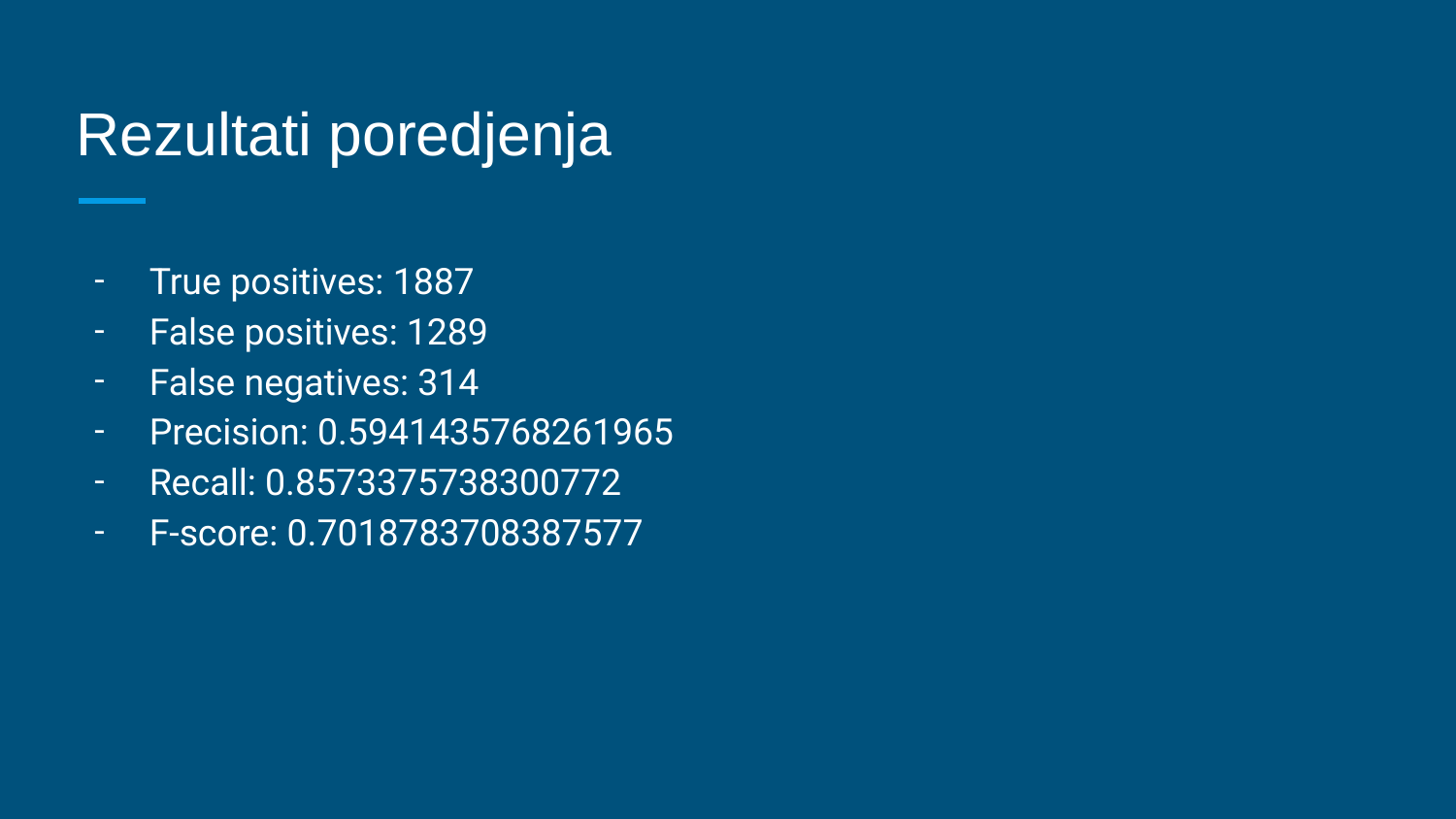

# Rezultati poredjenja
True positives: 1887
False positives: 1289
False negatives: 314
Precision: 0.5941435768261965
Recall: 0.8573375738300772
F-score: 0.7018783708387577